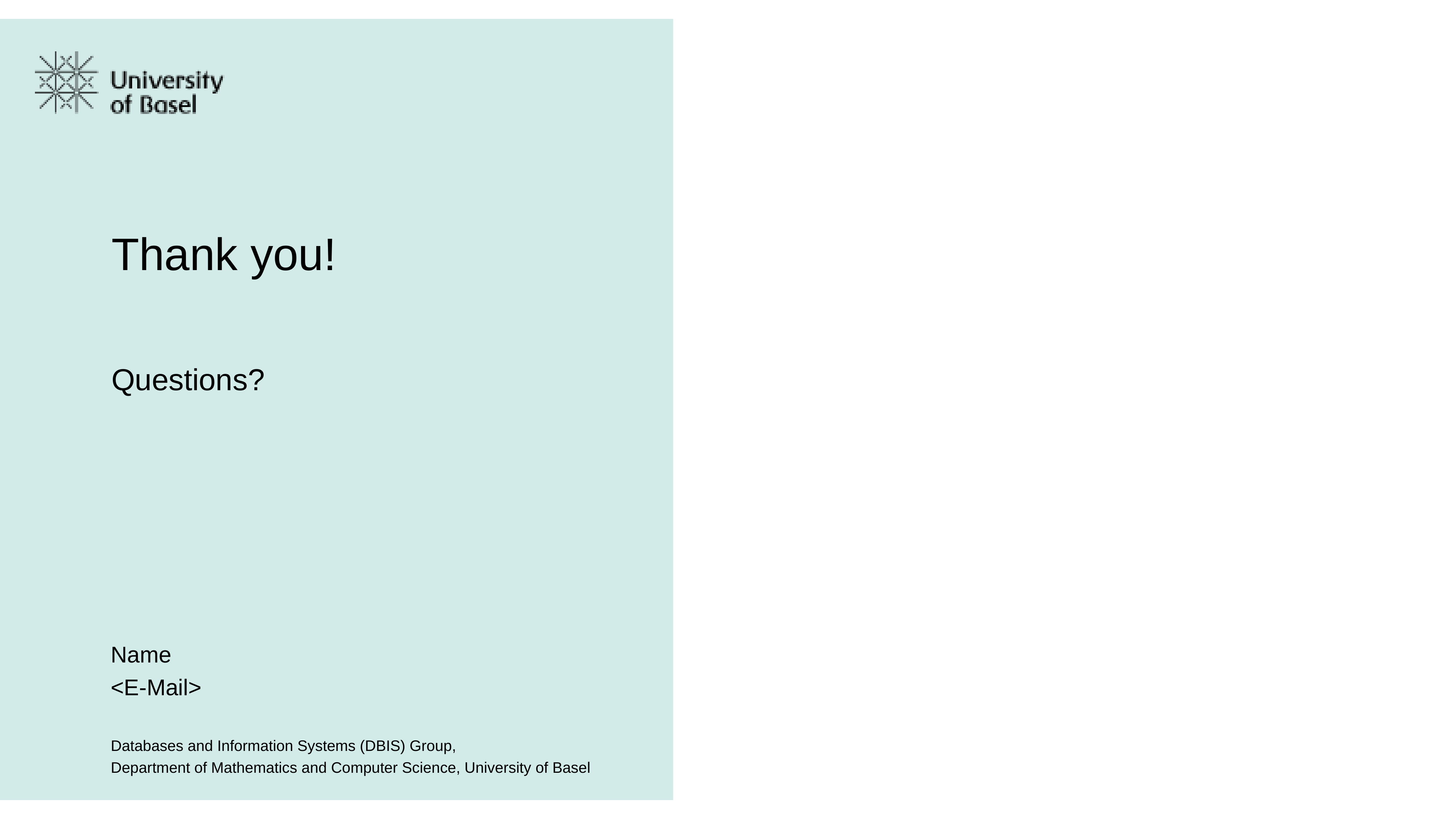

# Thank you!

Questions?
Name
<E-Mail>
Databases and Information Systems (DBIS) Group,
Department of Mathematics and Computer Science, University of Basel